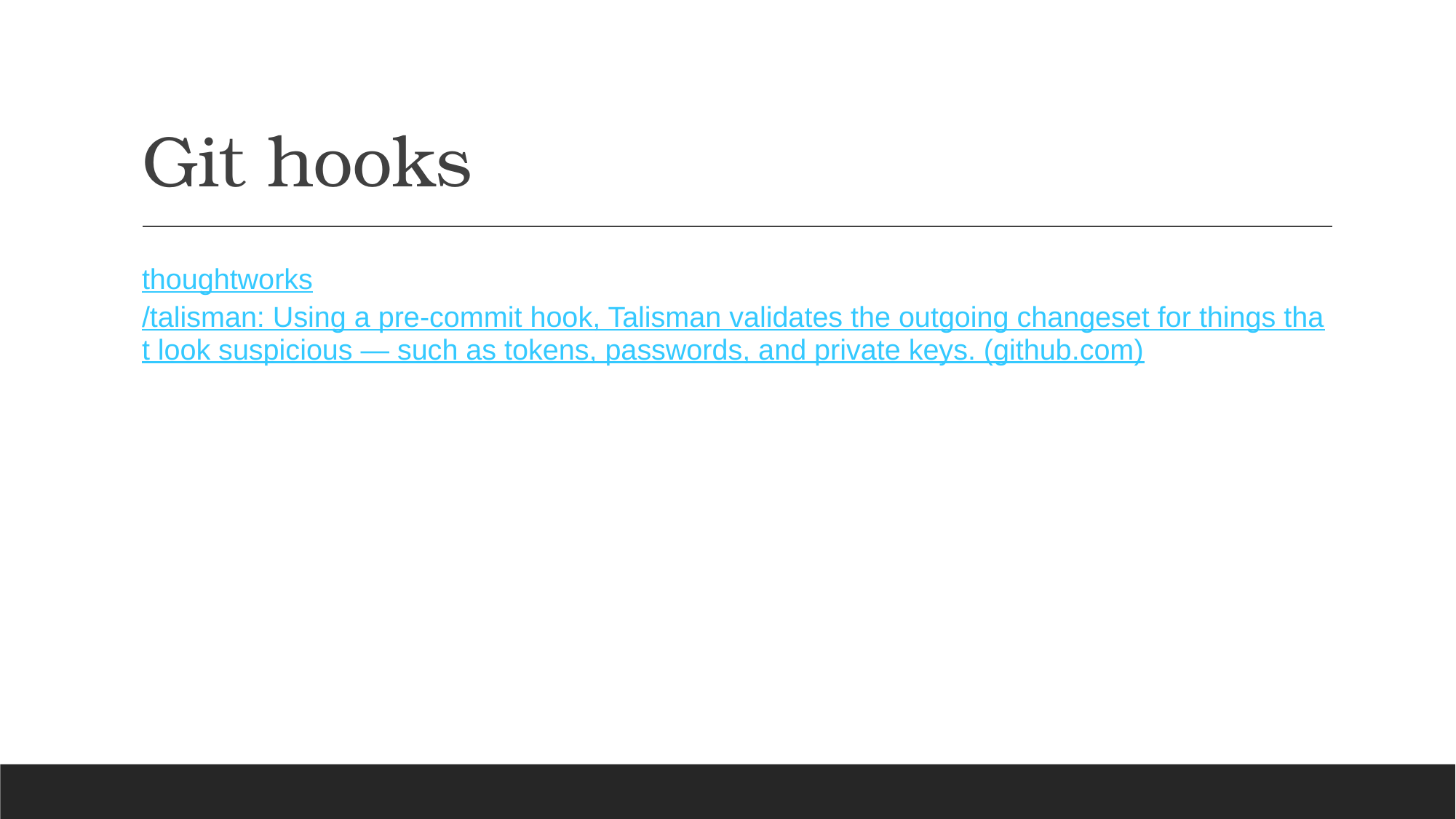

# Git hooks
thoughtworks/talisman: Using a pre-commit hook, Talisman validates the outgoing changeset for things that look suspicious — such as tokens, passwords, and private keys. (github.com)